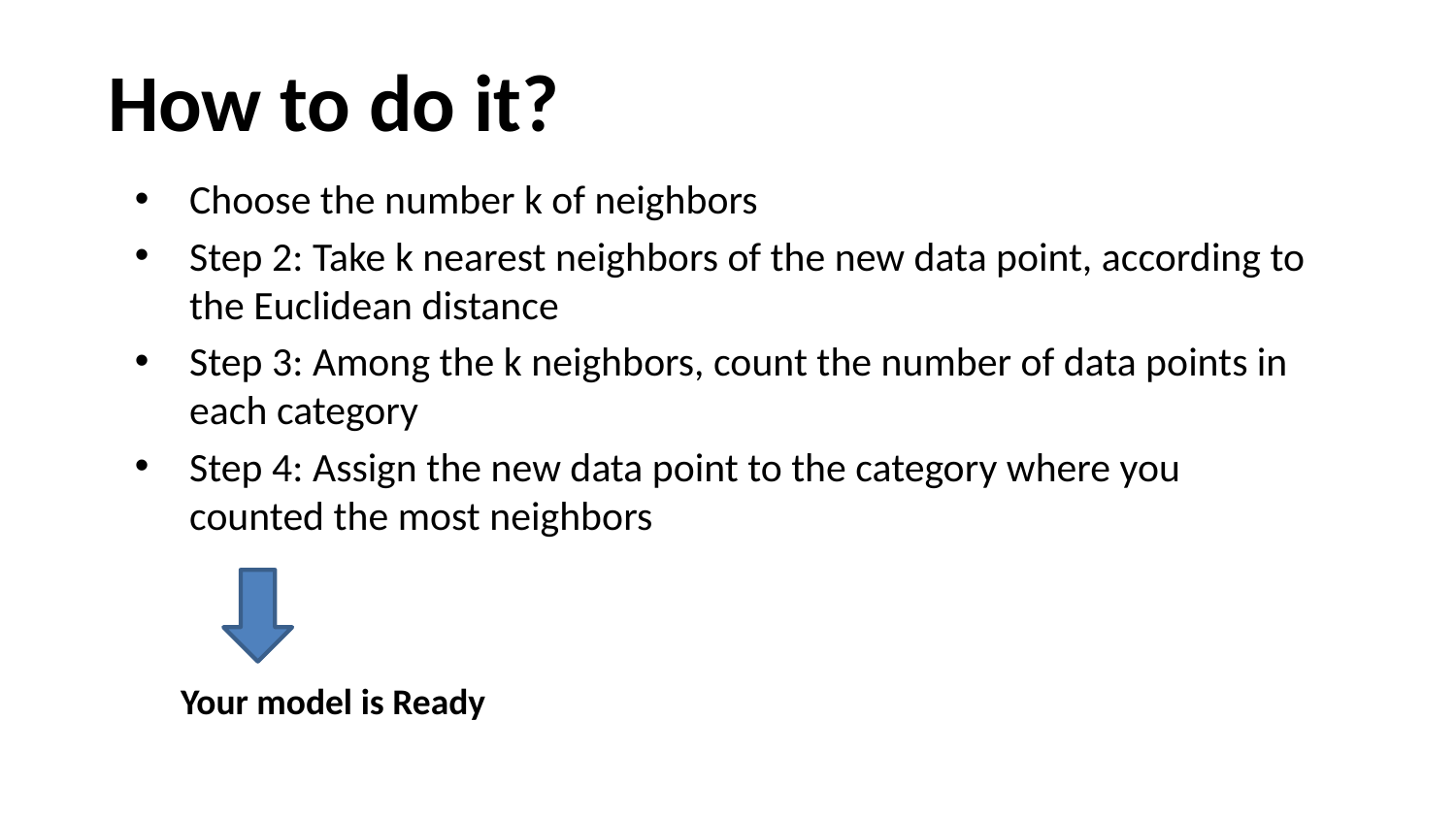

# How to do it?
Choose the number k of neighbors
Step 2: Take k nearest neighbors of the new data point, according to the Euclidean distance
Step 3: Among the k neighbors, count the number of data points in each category
Step 4: Assign the new data point to the category where you counted the most neighbors

Your model is Ready